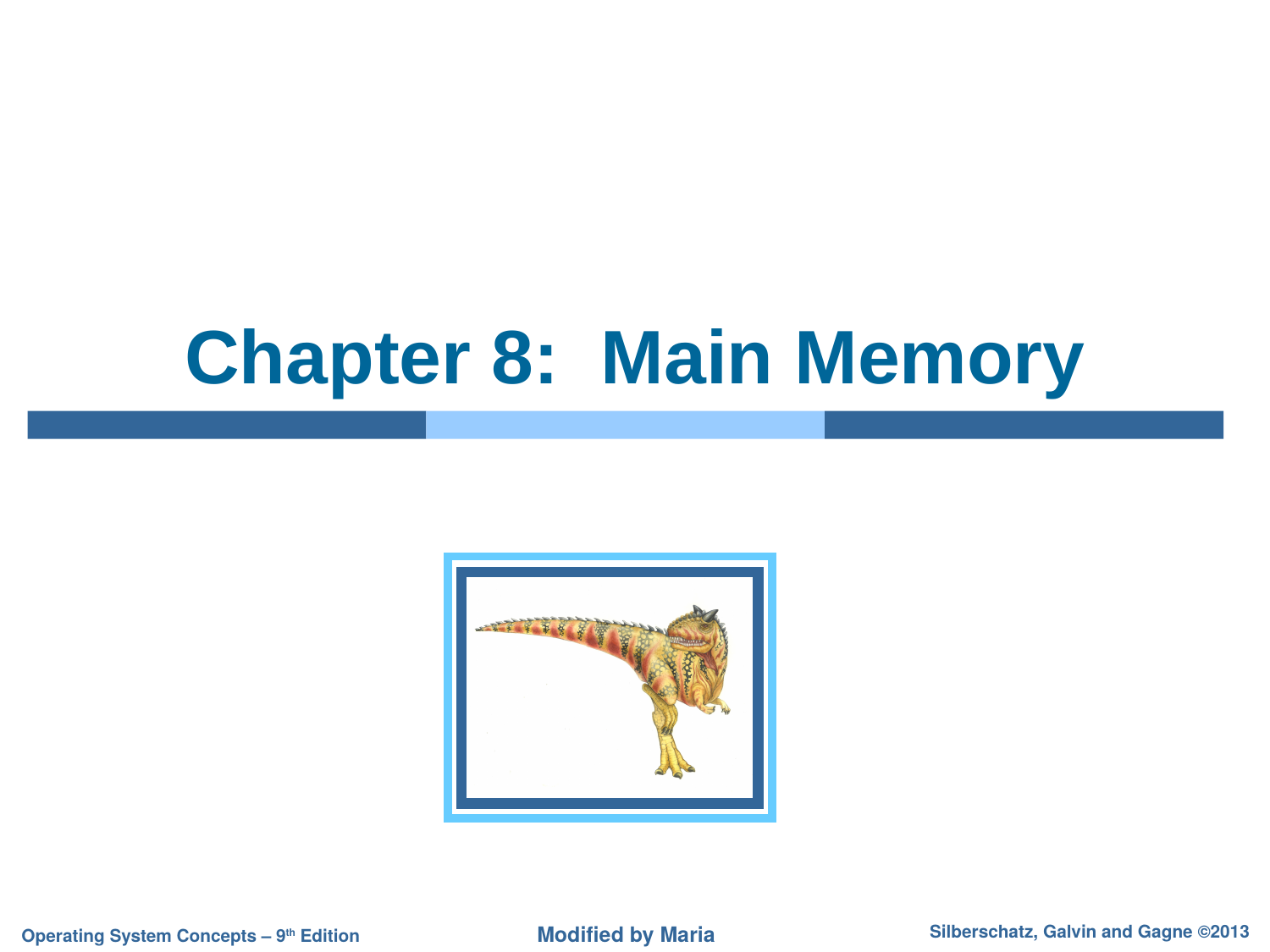

# Chapter 8:  Main Memory
Modified by Maria